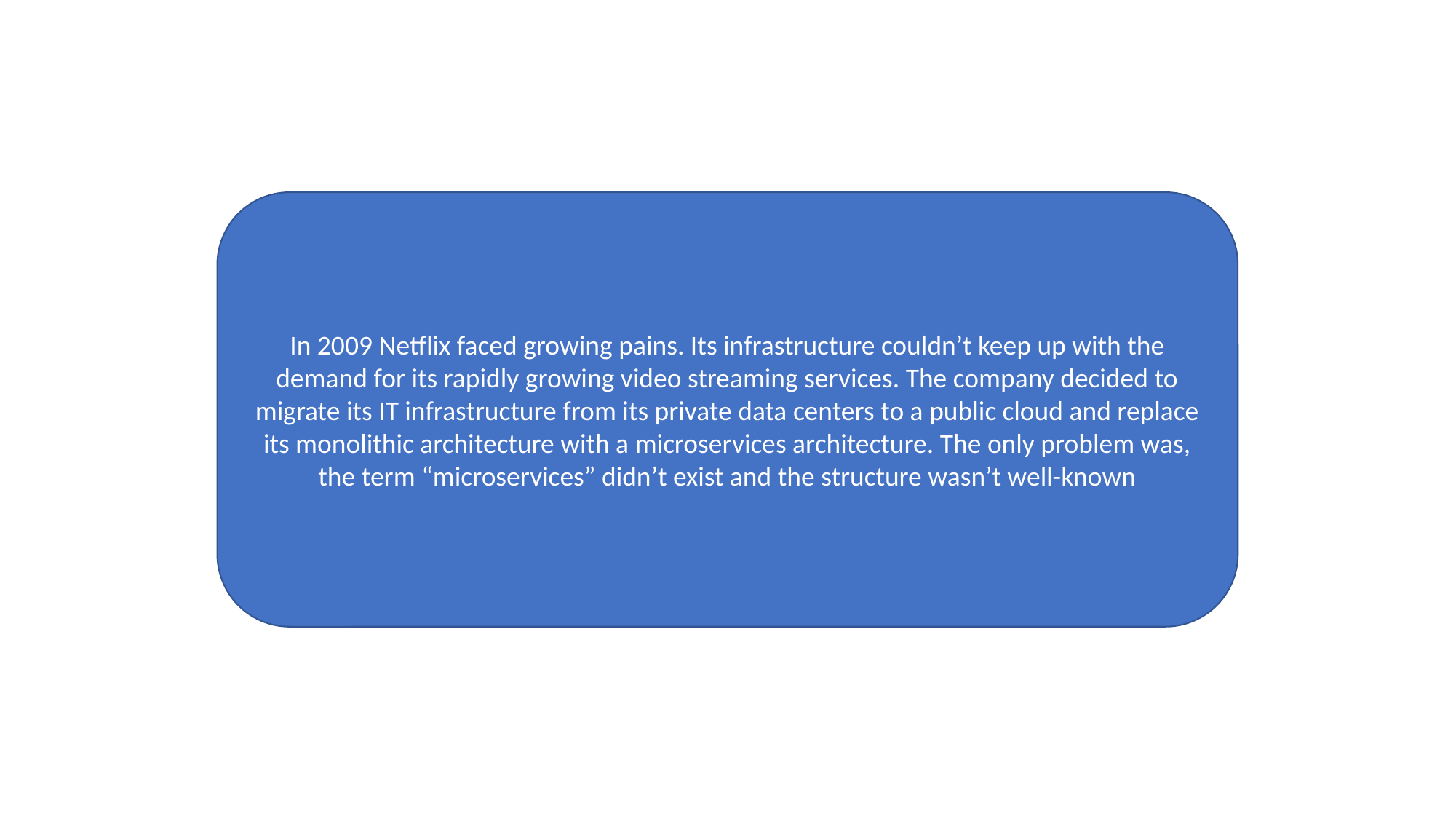

In 2009 Netflix faced growing pains. Its infrastructure couldn’t keep up with the demand for its rapidly growing video streaming services. The company decided to migrate its IT infrastructure from its private data centers to a public cloud and replace its monolithic architecture with a microservices architecture. The only problem was, the term “microservices” didn’t exist and the structure wasn’t well-known